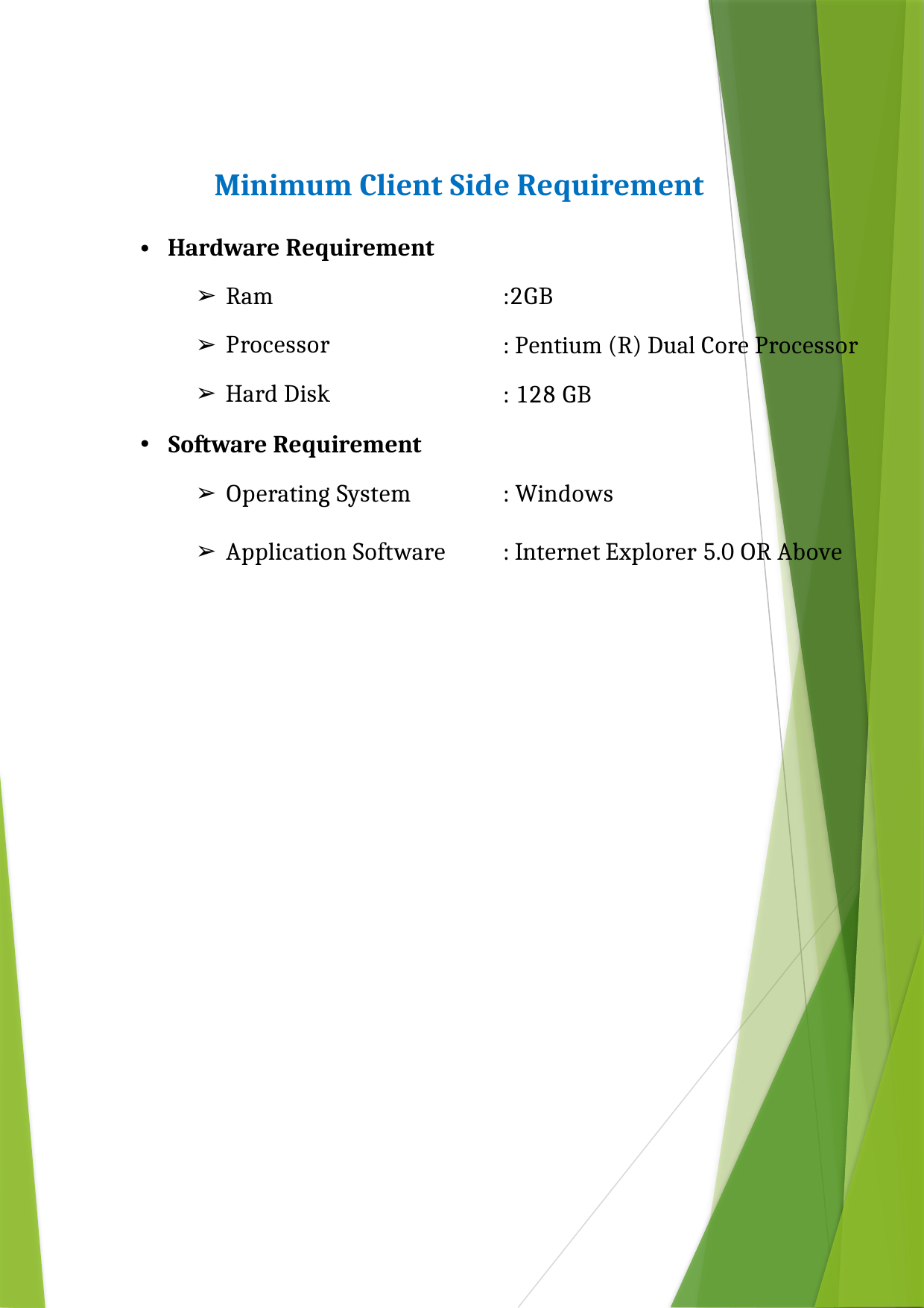

Minimum Client Side Requirement
| • | Hardware Requirement |  |
| --- | --- | --- |
|  | Ram | :2GB |
|  | Processor | : Pentium (R) Dual Core Processor |
|  | Hard Disk | : 128 GB |
| • | Software Requirement |  |
|  | Operating System | : Windows |
|  | Application Software | : Internet Explorer 5.0 OR Above |
5